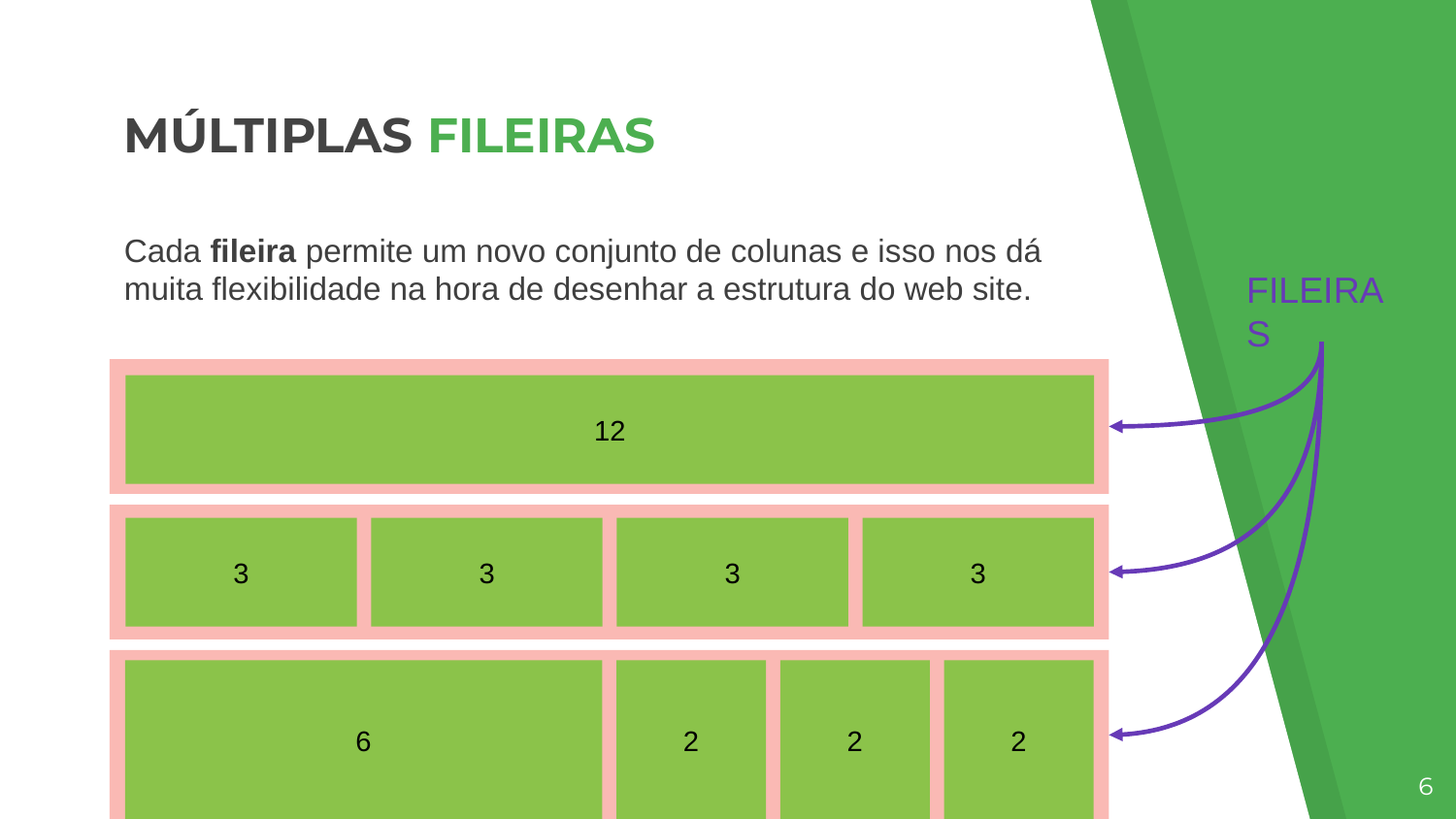

MÚLTIPLAS FILEIRAS
Cada fileira permite um novo conjunto de colunas e isso nos dá muita flexibilidade na hora de desenhar a estrutura do web site.

FILEIRAS

12

3
3
3
3

2
6
2
2
6